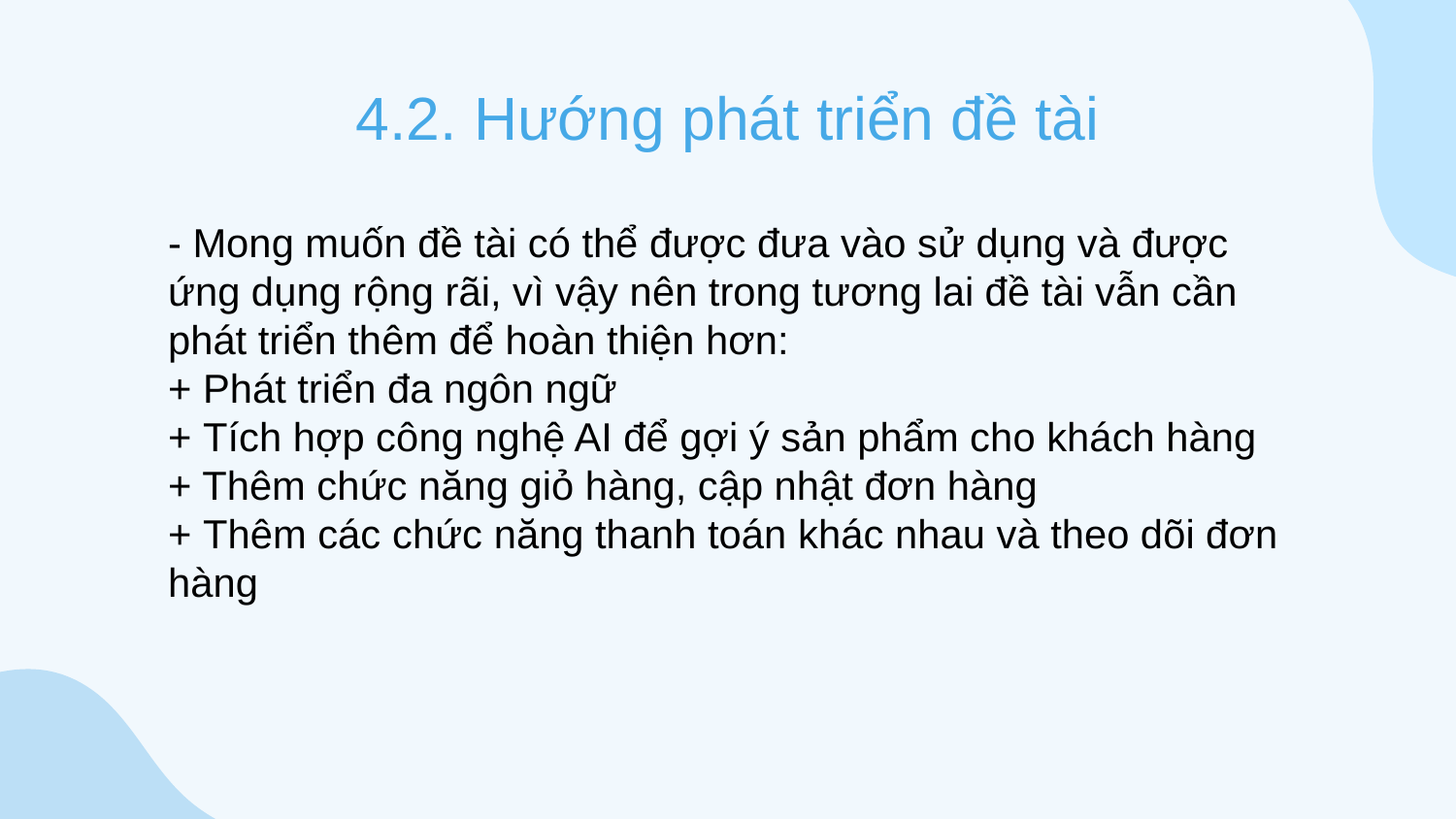

# 4.2. Hướng phát triển đề tài
- Mong muốn đề tài có thể được đưa vào sử dụng và được ứng dụng rộng rãi, vì vậy nên trong tương lai đề tài vẫn cần phát triển thêm để hoàn thiện hơn:
+ Phát triển đa ngôn ngữ
+ Tích hợp công nghệ AI để gợi ý sản phẩm cho khách hàng
+ Thêm chức năng giỏ hàng, cập nhật đơn hàng
+ Thêm các chức năng thanh toán khác nhau và theo dõi đơn hàng